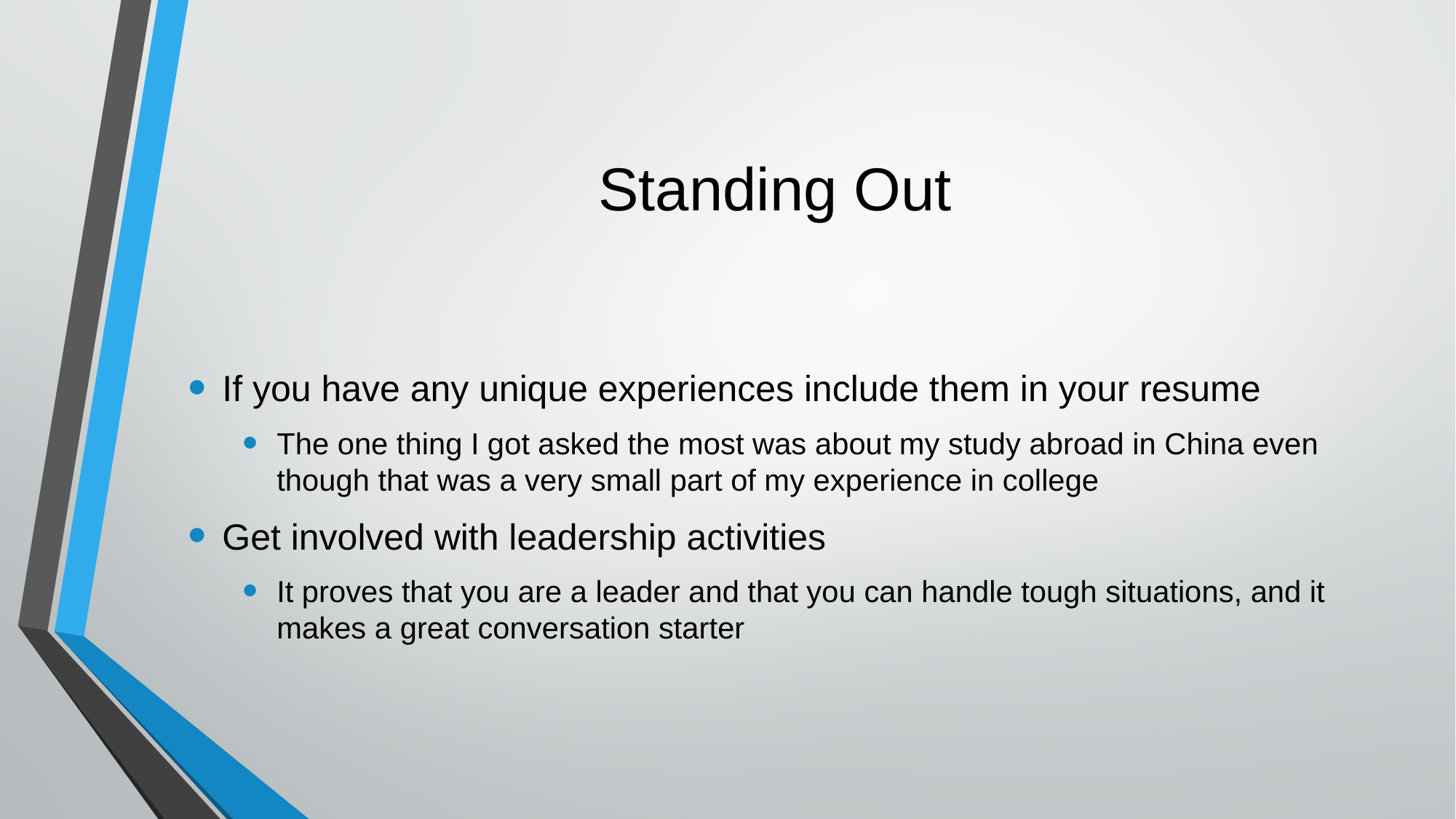

# Standing Out
If you have any unique experiences include them in your resume
The one thing I got asked the most was about my study abroad in China even though that was a very small part of my experience in college
Get involved with leadership activities
It proves that you are a leader and that you can handle tough situations, and it makes a great conversation starter